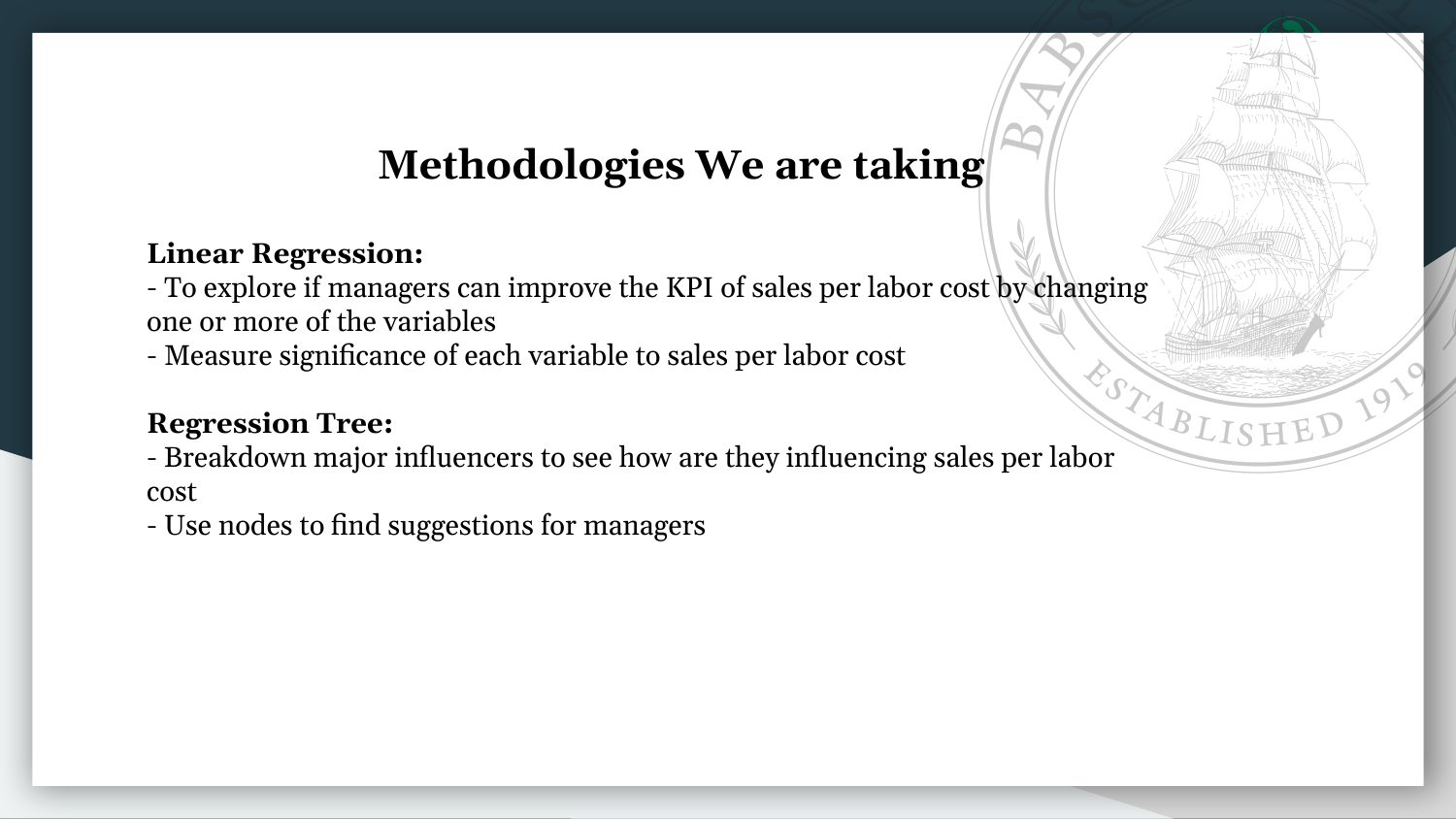

Methodologies We are taking
Linear Regression:
- To explore if managers can improve the KPI of sales per labor cost by changing one or more of the variables
- Measure significance of each variable to sales per labor cost

Regression Tree:
- Breakdown major influencers to see how are they influencing sales per labor cost
- Use nodes to find suggestions for managers